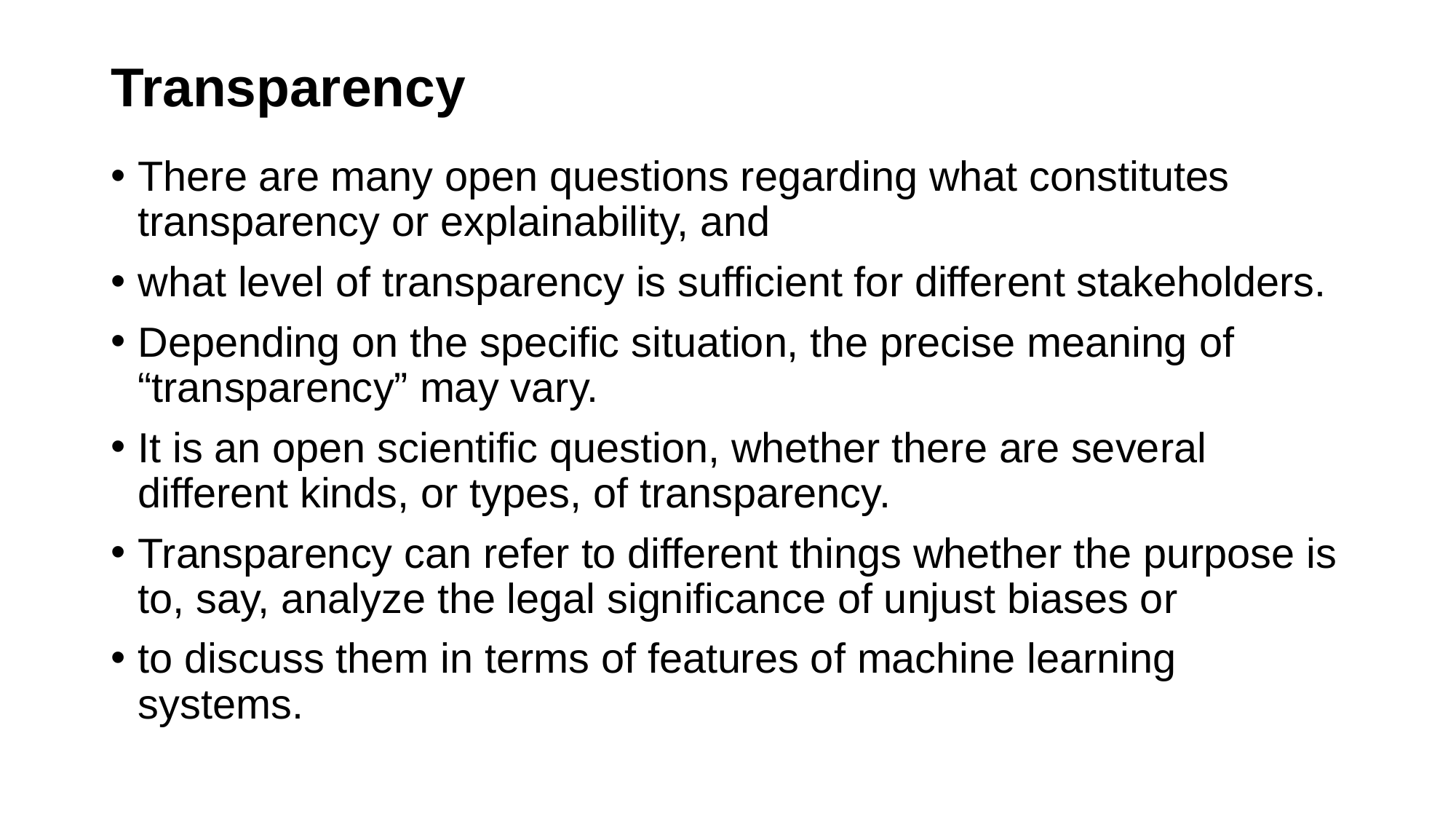

# Transparency
There are many open questions regarding what constitutes transparency or explainability, and
what level of transparency is sufficient for different stakeholders.
Depending on the specific situation, the precise meaning of “transparency” may vary.
It is an open scientific question, whether there are several different kinds, or types, of transparency.
Transparency can refer to different things whether the purpose is to, say, analyze the legal significance of unjust biases or
to discuss them in terms of features of machine learning systems.